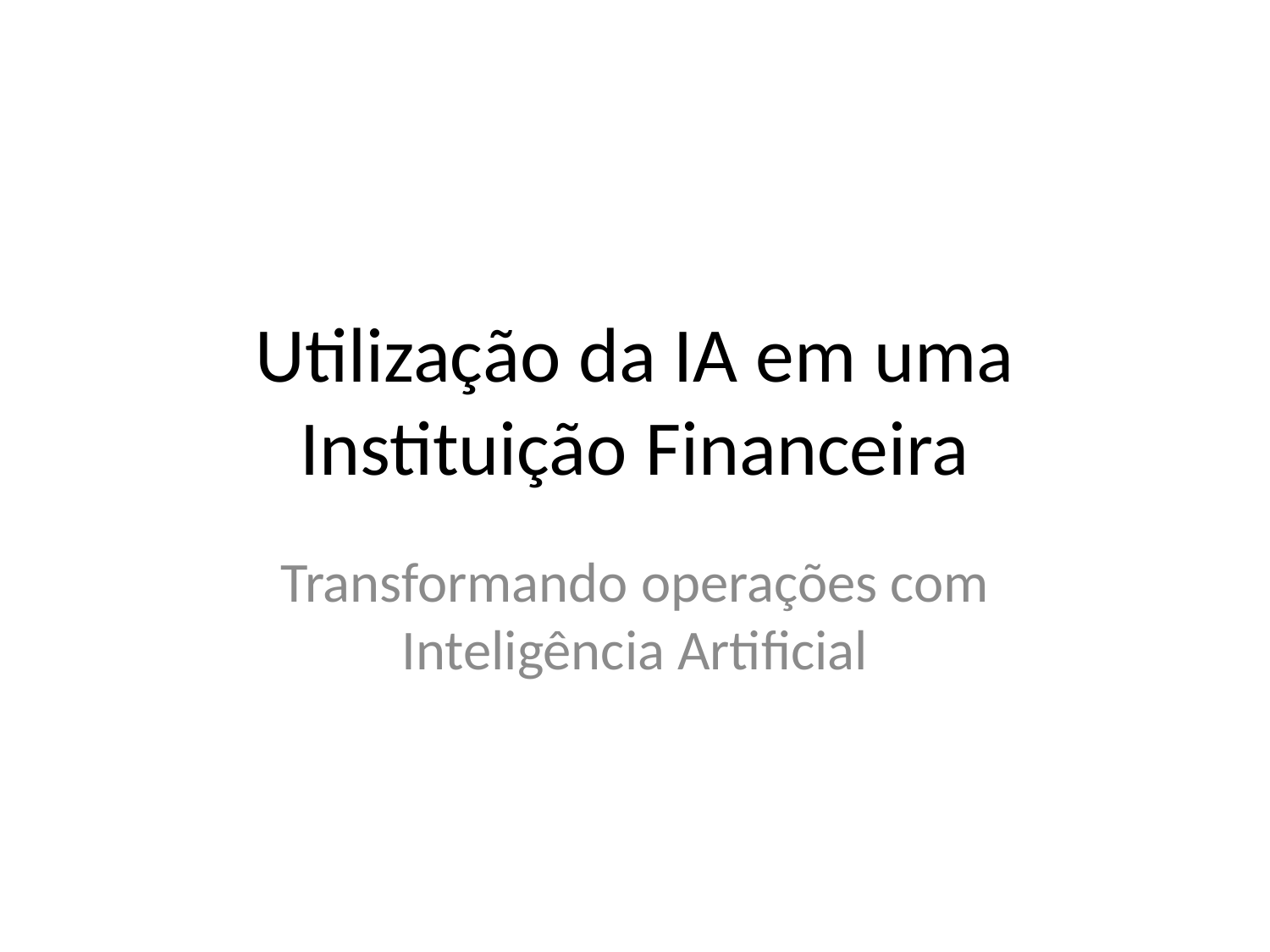

# Utilização da IA em uma Instituição Financeira
Transformando operações com Inteligência Artificial